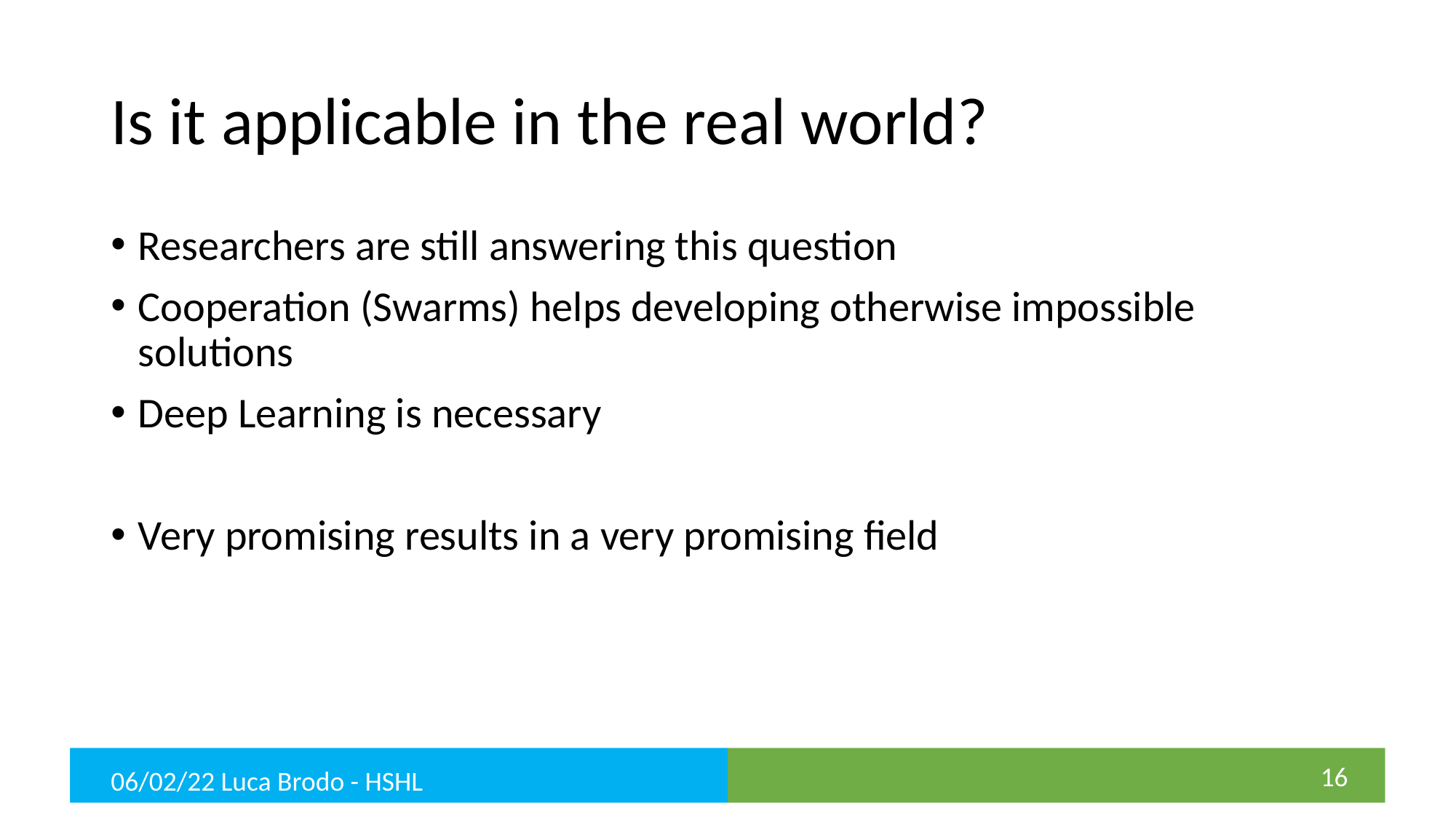

# Is it applicable in the real world?
Researchers are still answering this question
Cooperation (Swarms) helps developing otherwise impossible solutions
Deep Learning is necessary

Very promising results in a very promising field
16
06/02/22 Luca Brodo - HSHL